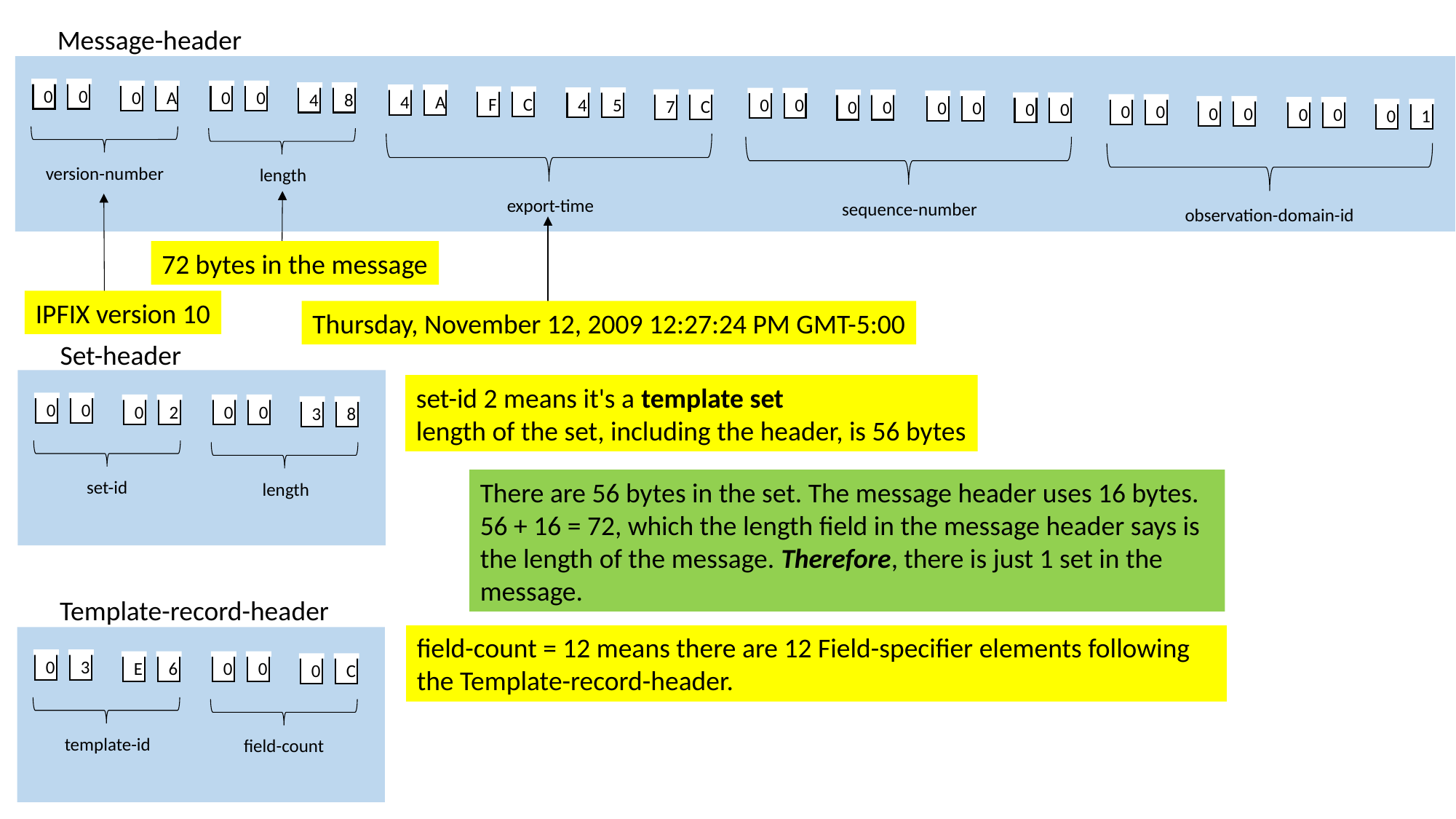

Message-header

0

0

0

A
version-number

0

0

4

8
length

4

A

F

C

4

5

7

C
export-time

0

0

0

0

0

0

0

0
sequence-number

0

0

0

0

0

0

0

1
observation-domain-id
72 bytes in the message
IPFIX version 10
Thursday, November 12, 2009 12:27:24 PM GMT-5:00
Set-header

set-id 2 means it's a template set
length of the set, including the header, is 56 bytes

0

0

0

2
set-id

0

0

3

8
length
There are 56 bytes in the set. The message header uses 16 bytes. 56 + 16 = 72, which the length field in the message header says is the length of the message. Therefore, there is just 1 set in the message.
Template-record-header
field-count = 12 means there are 12 Field-specifier elements following the Template-record-header.

0

3

E

6
template-id

0

0

0

C
field-count